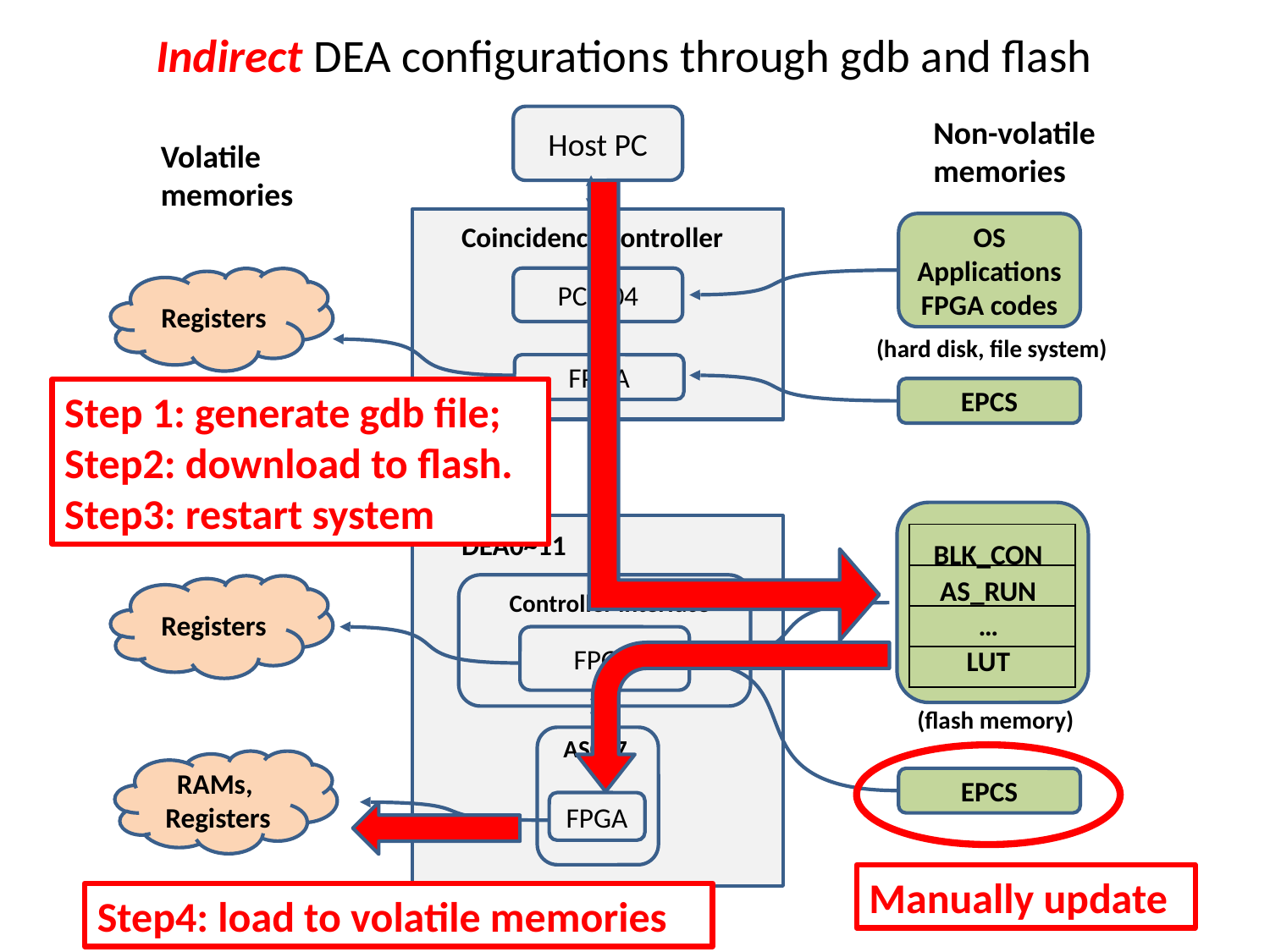

# Indirect DEA configurations through gdb and flash

Host PC
Non-volatile memories
Volatile memories

Coincidence controller
OS
Applications
FPGA codes

Registers
PC-104
(hard disk, file system)
FPGA
EPCS
Step 1: generate gdb file;
Step2: download to flash.
Step3: restart system

DEA0~11
|  |
| --- |
|  |
|  |
|  |
BLK_CON
AS_RUN
…
LUT

Registers
Controller interface
FPGA
(flash memory)

AS0~7

RAMs,
Registers
EPCS
FPGA

Manually update
Step4: load to volatile memories